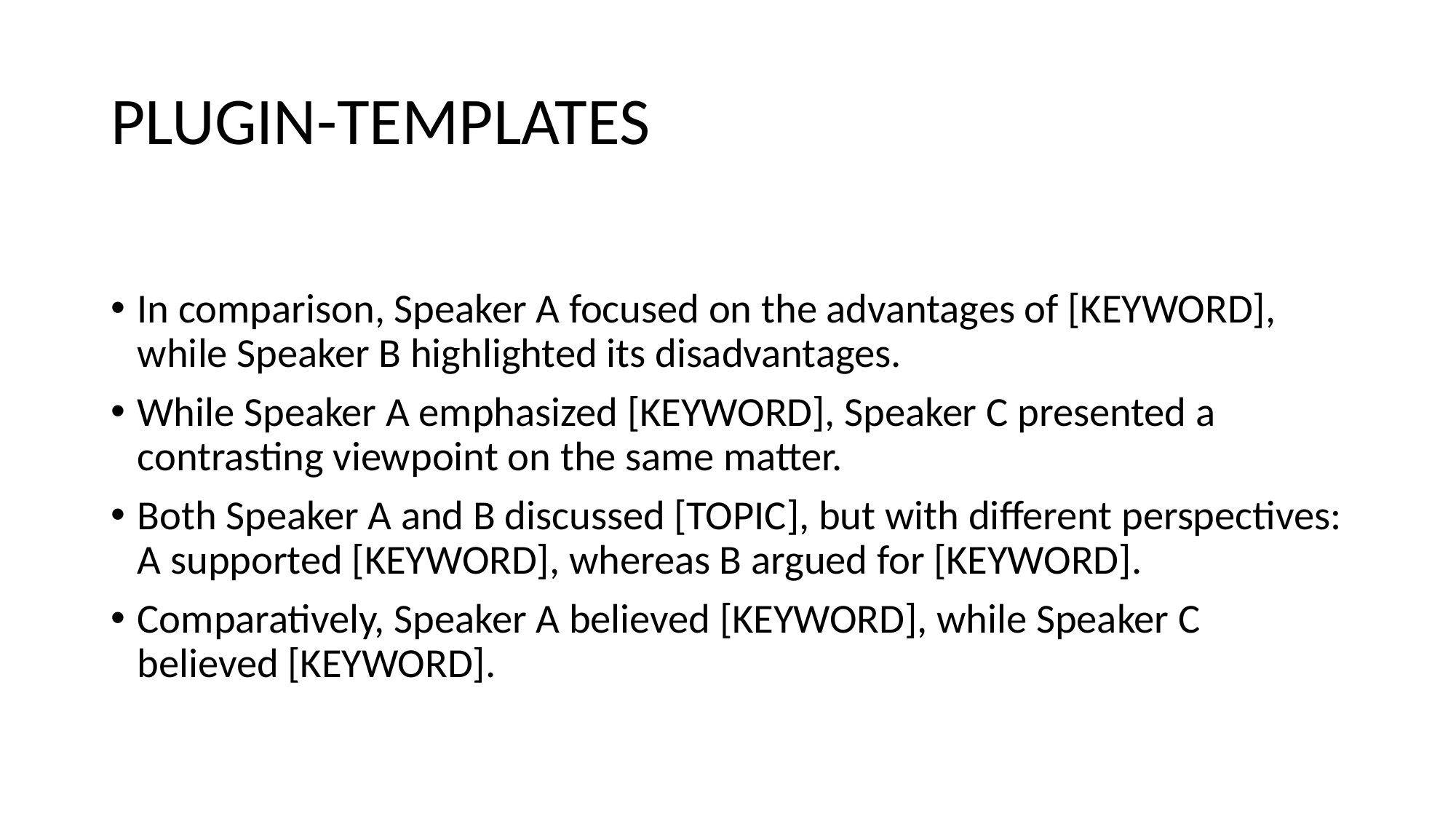

# PLUGIN-TEMPLATES

In comparison, Speaker A focused on the advantages of [KEYWORD], while Speaker B highlighted its disadvantages.
While Speaker A emphasized [KEYWORD], Speaker C presented a contrasting viewpoint on the same matter.
Both Speaker A and B discussed [TOPIC], but with different perspectives: A supported [KEYWORD], whereas B argued for [KEYWORD].
Comparatively, Speaker A believed [KEYWORD], while Speaker C believed [KEYWORD].